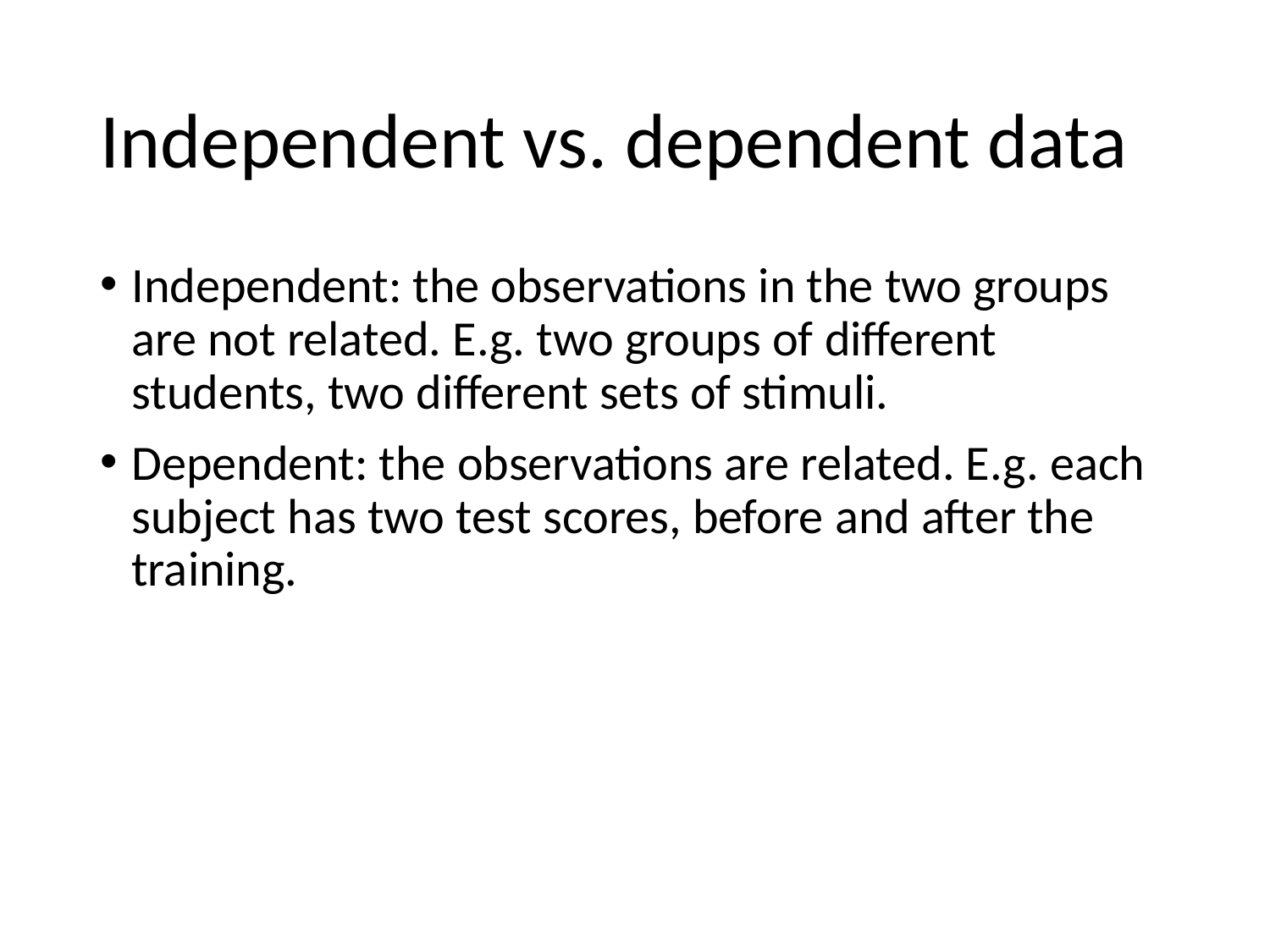

# Independent vs. dependent data
Independent: the observations in the two groups are not related. E.g. two groups of different students, two different sets of stimuli.
Dependent: the observations are related. E.g. each subject has two test scores, before and after the training.